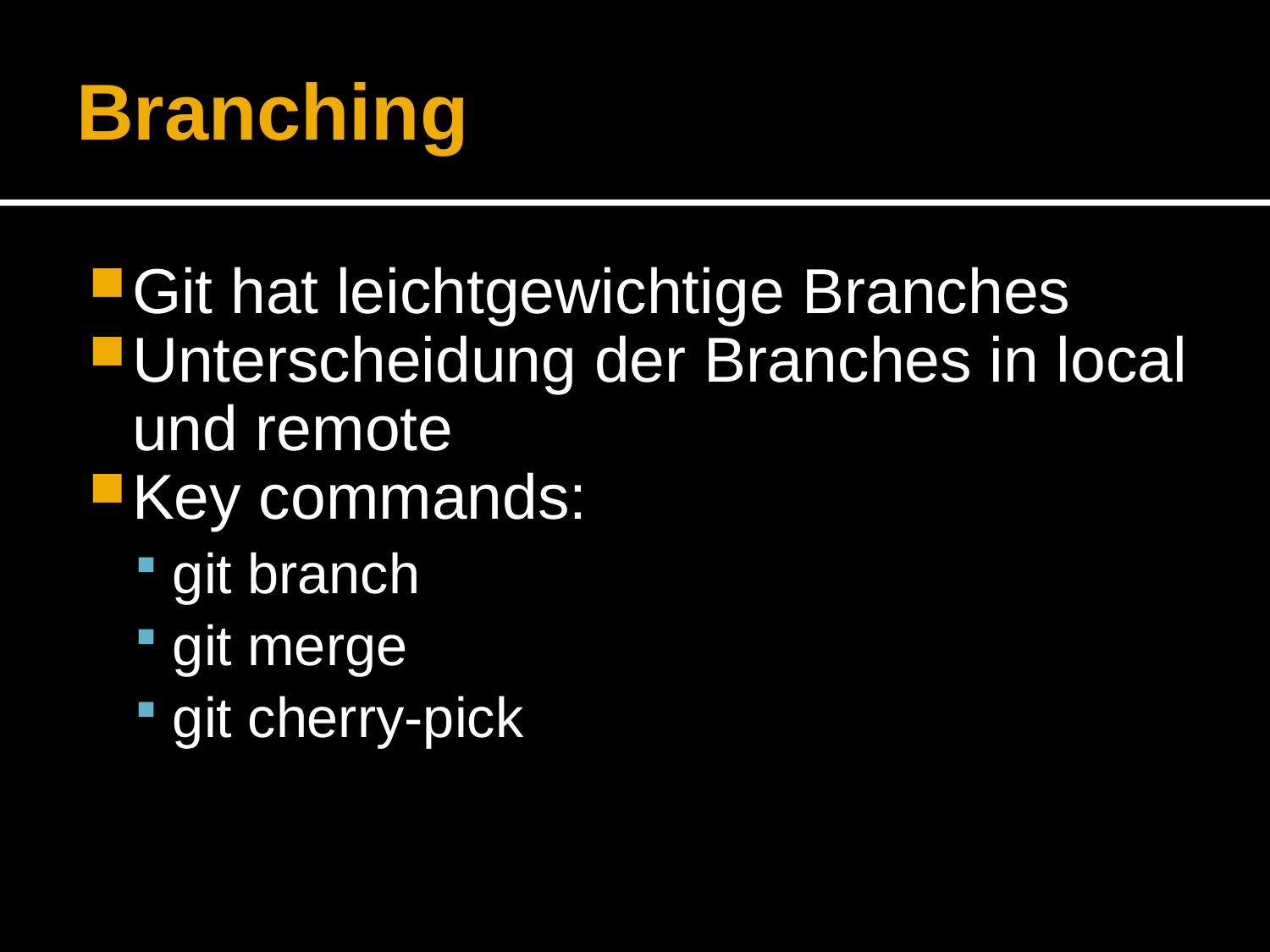

# Branching
Git hat leichtgewichtige Branches
Unterscheidung der Branches in local und remote
Key commands:
git branch
git merge
git cherry-pick